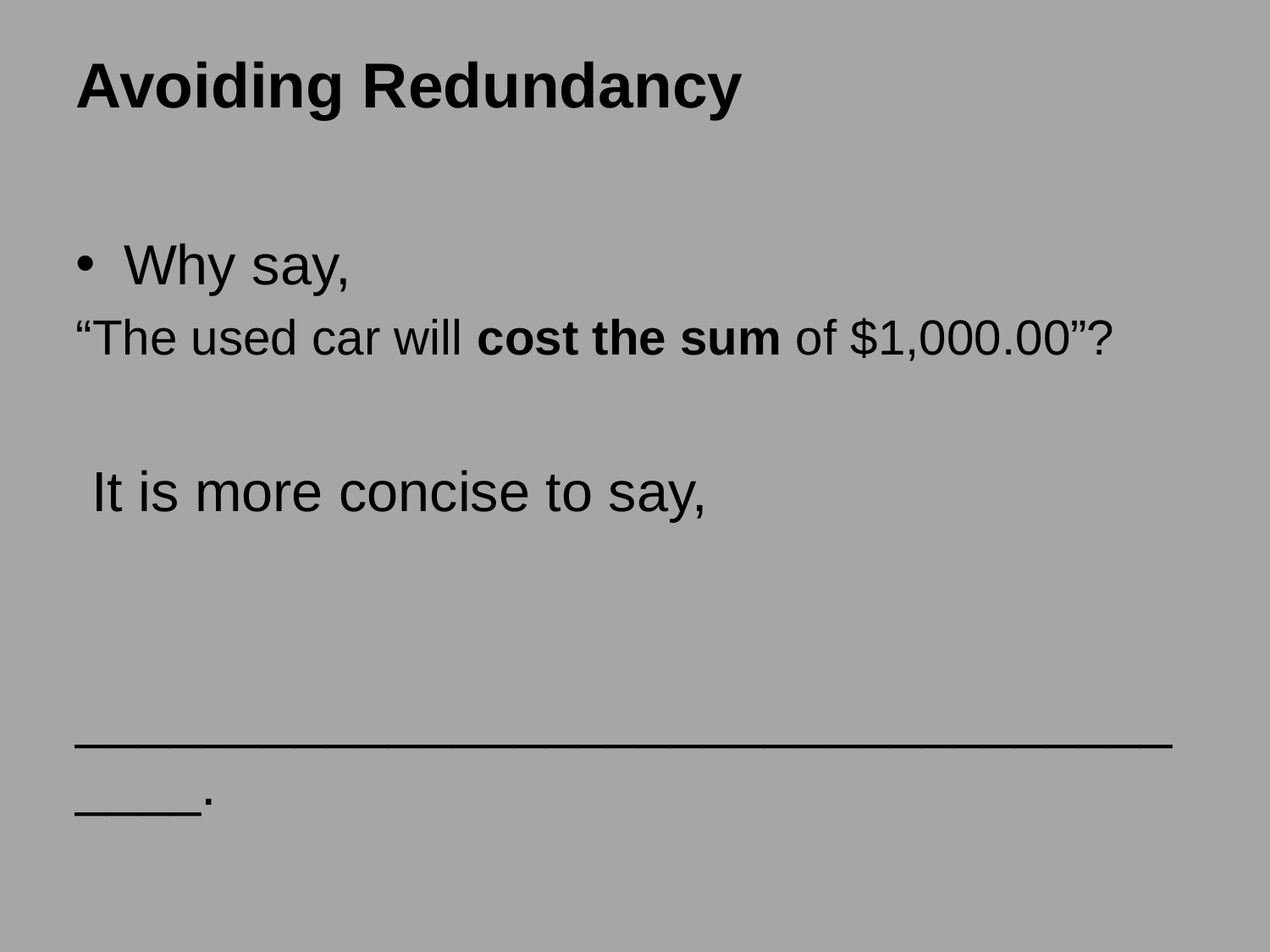

# Avoiding Redundancy
Why say,
“The used car will cost the sum of $1,000.00”?

 It is more concise to say,

   _______________________________________.